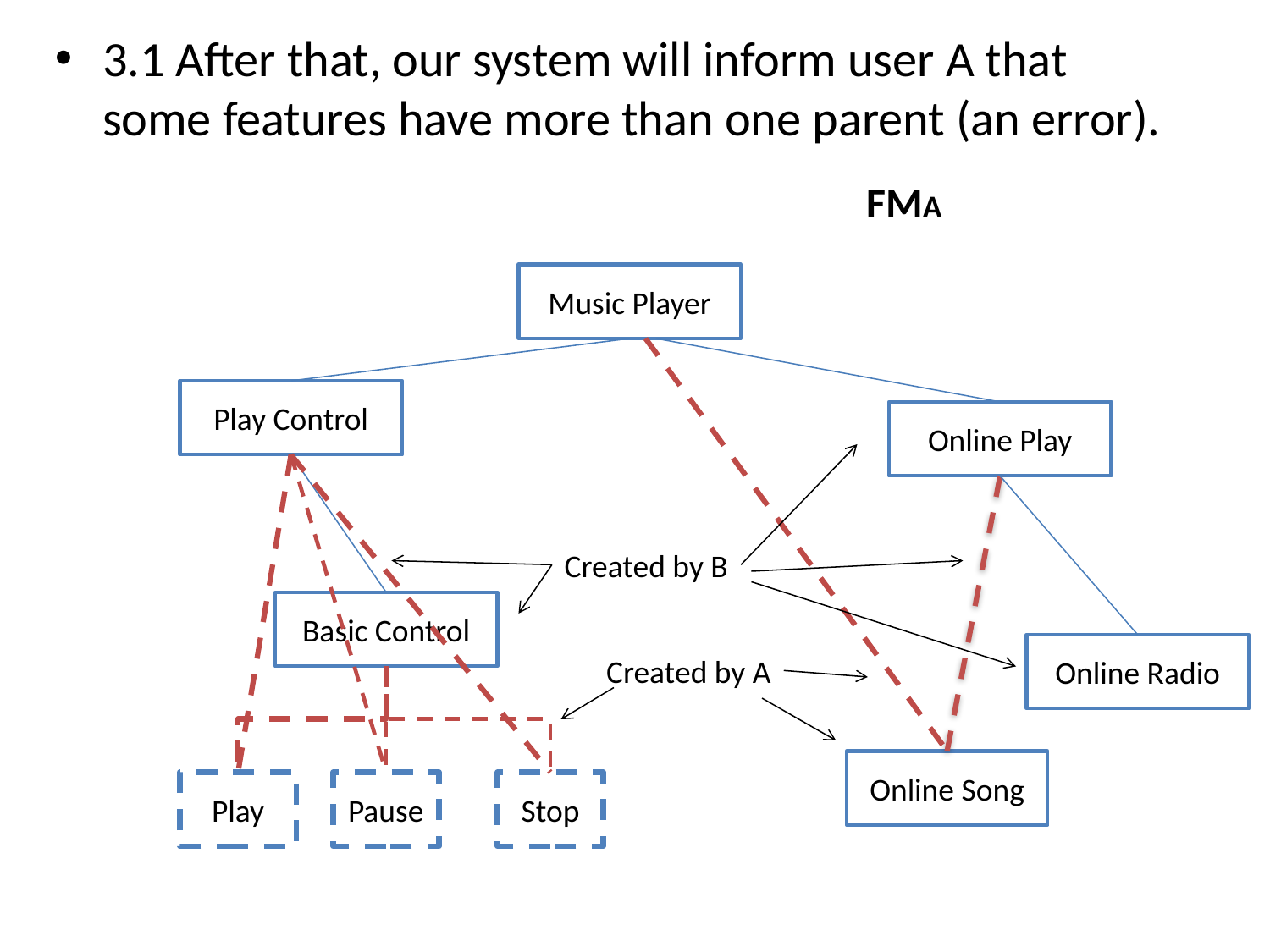

3.1 After that, our system will inform user A that some features have more than one parent (an error).

 FMA
Music Player
Play Control
Online Play
Created by B
Basic Control
Online Radio
Created by A
Online Song
Play
Pause
Stop